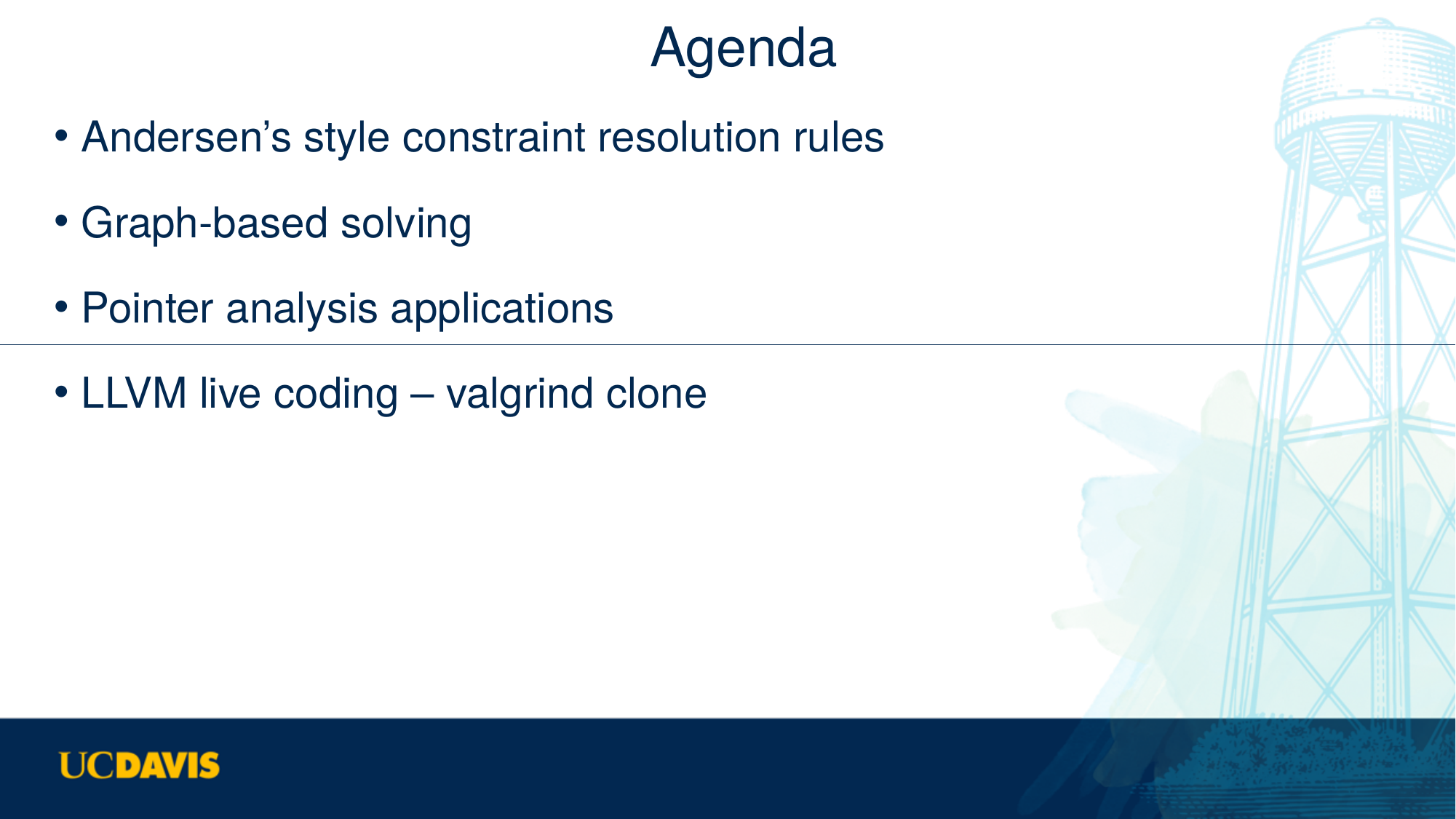

# Agenda
Andersen’s style constraint resolution rules
Graph-based solving
Pointer analysis applications
LLVM live coding – valgrind clone